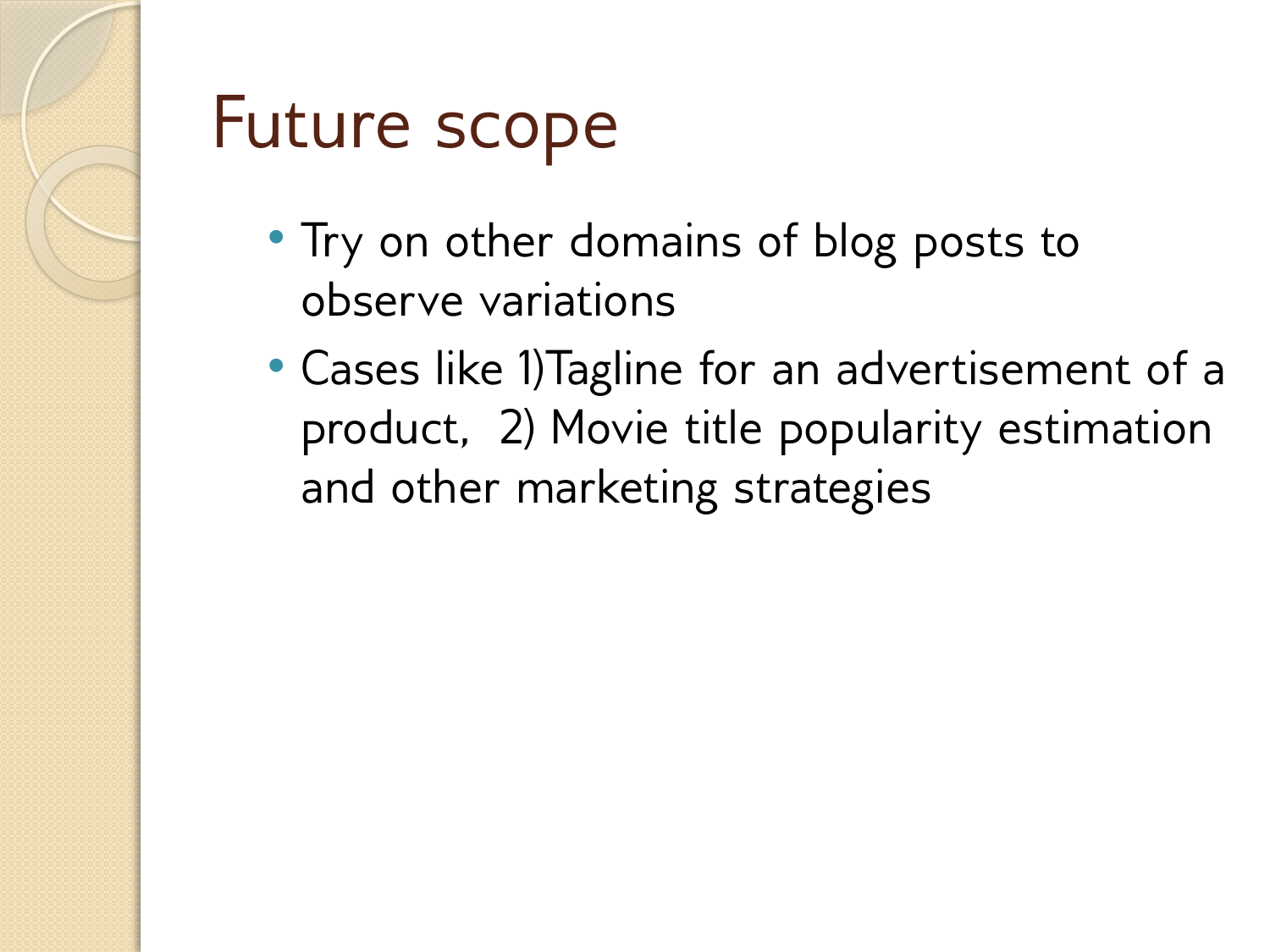

# Future scope
Try on other domains of blog posts to observe variations
Cases like 1)Tagline for an advertisement of a product,  2) Movie title popularity estimation and other marketing strategies